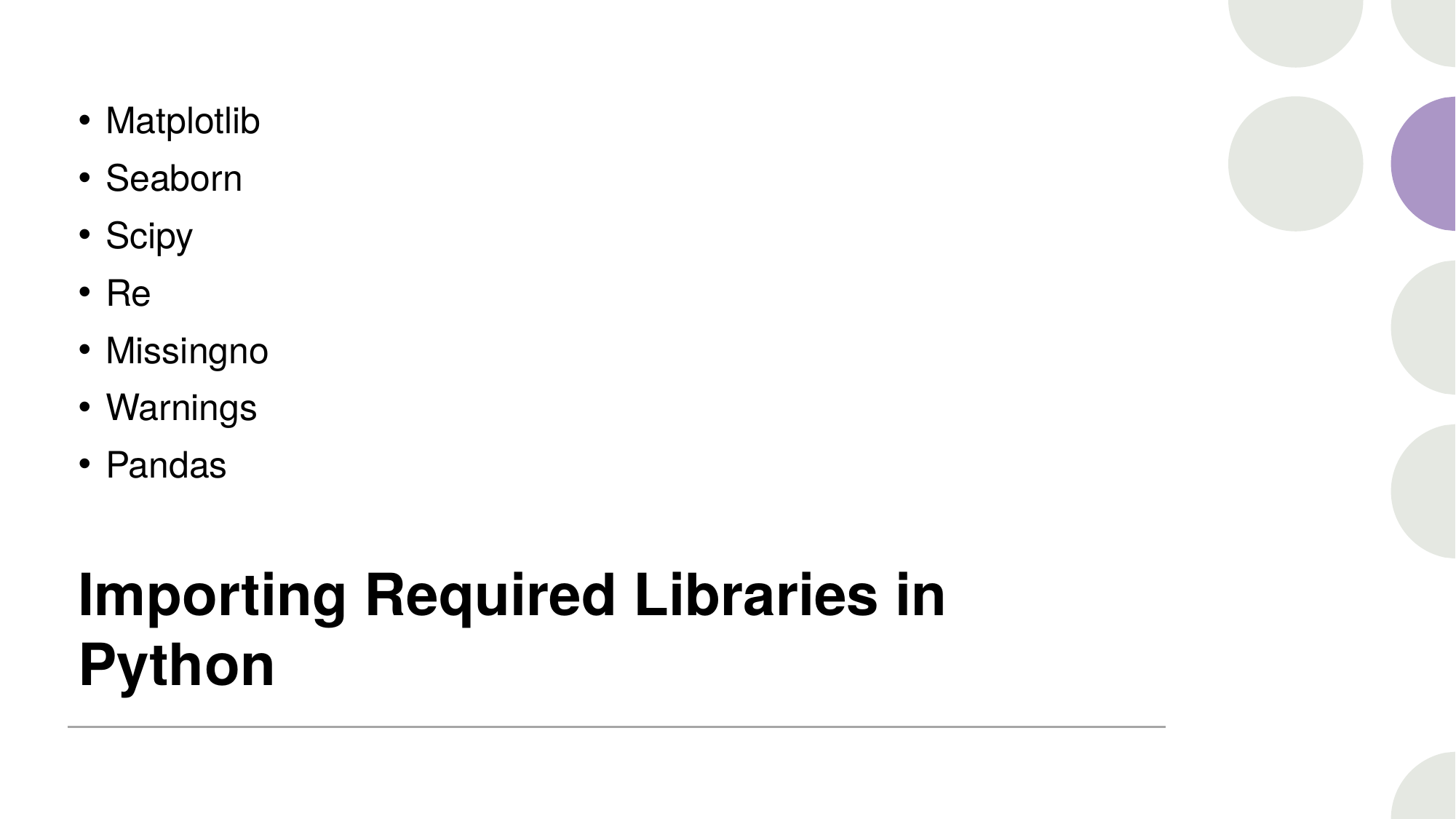

Matplotlib
Seaborn
Scipy
Re
Missingno
Warnings
Pandas
# Importing Required Libraries in Python